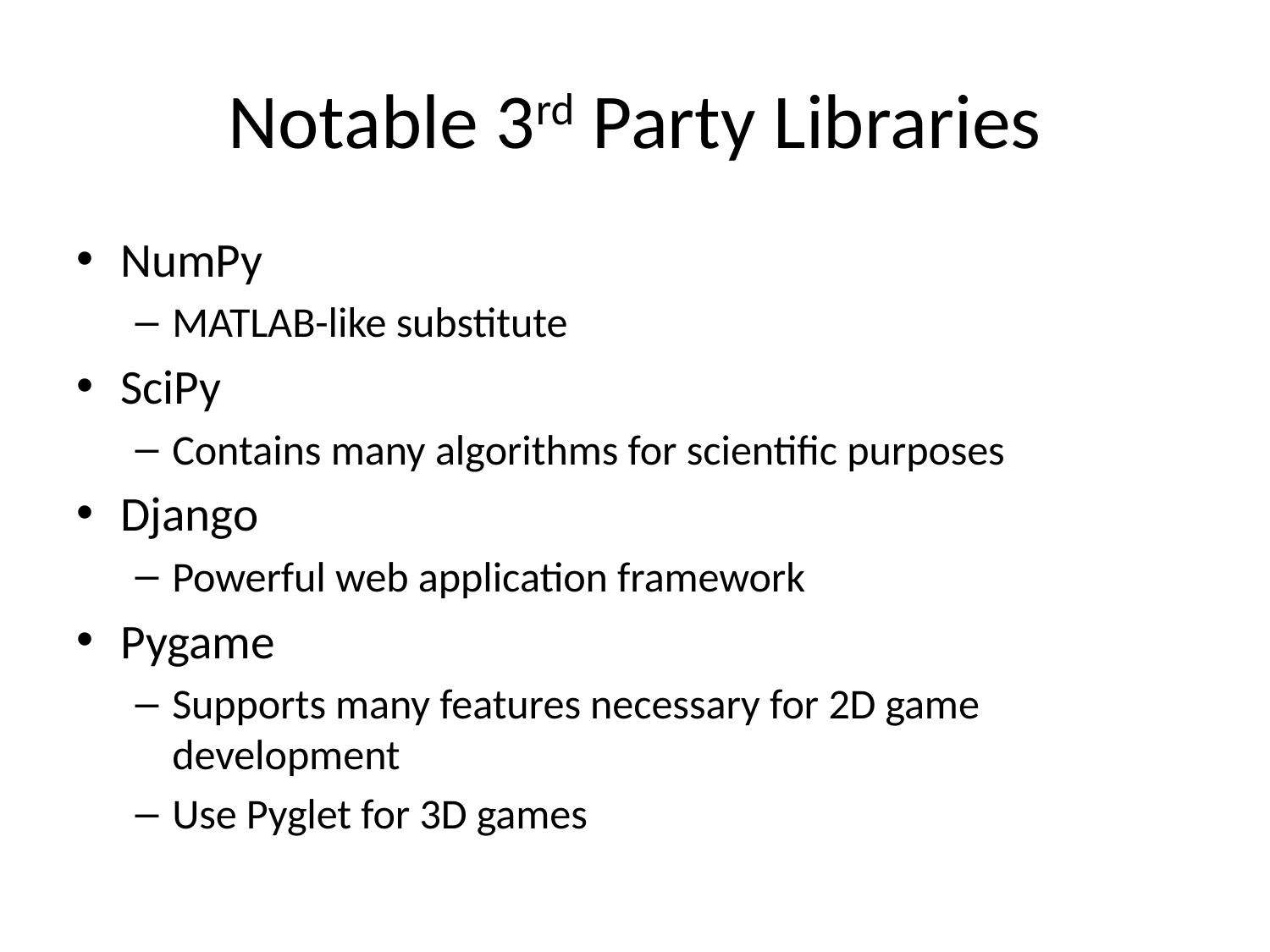

# Notable 3rd Party Libraries
NumPy
MATLAB-like substitute
SciPy
Contains many algorithms for scientific purposes
Django
Powerful web application framework
Pygame
Supports many features necessary for 2D game development
Use Pyglet for 3D games